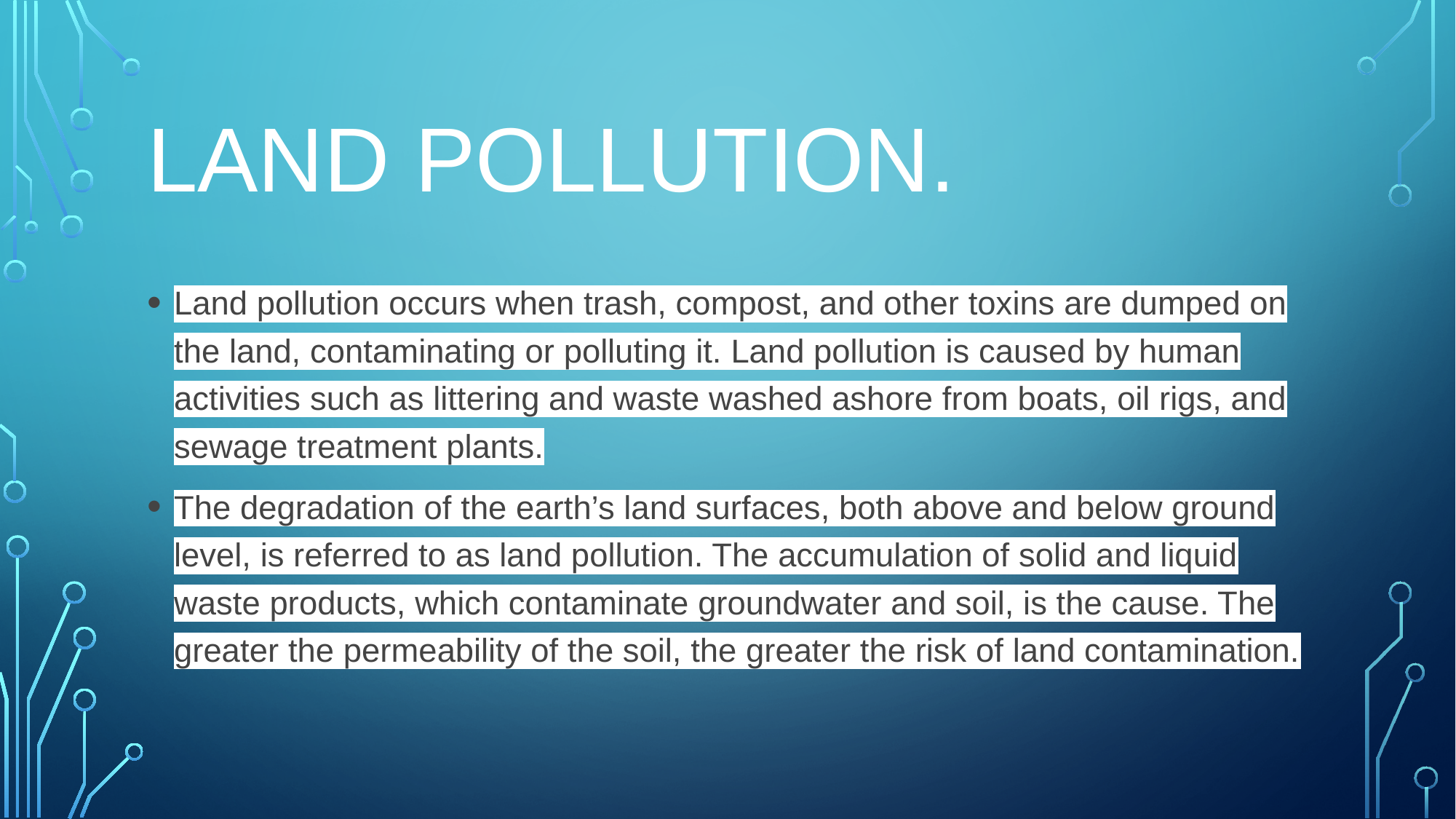

# Land Pollution.
Land pollution occurs when trash, compost, and other toxins are dumped on the land, contaminating or polluting it. Land pollution is caused by human activities such as littering and waste washed ashore from boats, oil rigs, and sewage treatment plants.
The degradation of the earth’s land surfaces, both above and below ground level, is referred to as land pollution. The accumulation of solid and liquid waste products, which contaminate groundwater and soil, is the cause. The greater the permeability of the soil, the greater the risk of land contamination.